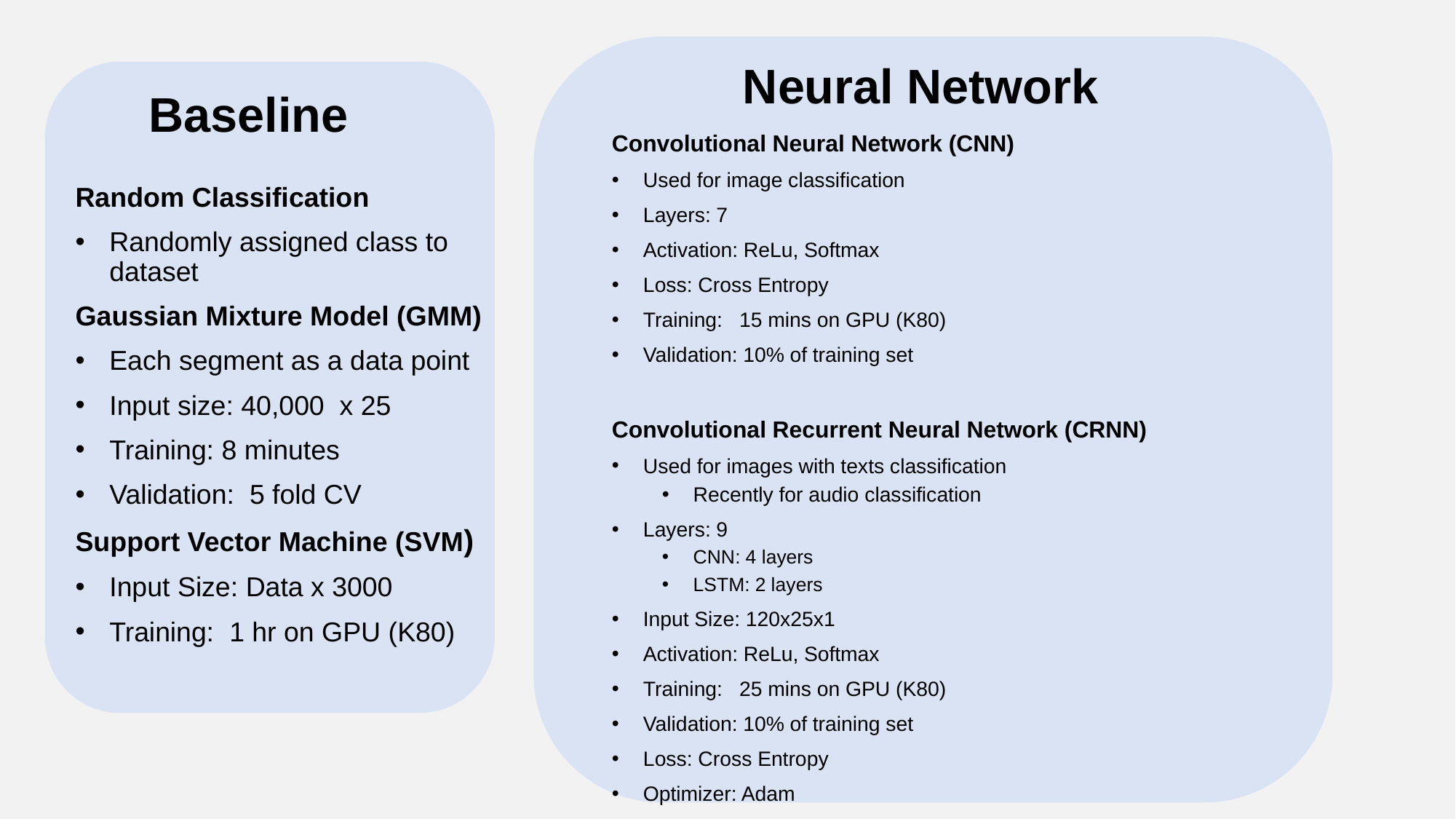

Neural Network

Baseline
Convolutional Neural Network (CNN)
Used for image classification
Layers: 7
Activation: ReLu, Softmax
Loss: Cross Entropy
Training:   15 mins on GPU (K80)
Validation: 10% of training set

Convolutional Recurrent Neural Network (CRNN)
Used for images with texts classification
Recently for audio classification
Layers: 9
CNN: 4 layers
LSTM: 2 layers
Input Size: 120x25x1
Activation: ReLu, Softmax
Training:   25 mins on GPU (K80)
Validation: 10% of training set
Loss: Cross Entropy
Optimizer: Adam

Random Classification
Randomly assigned class to dataset
Gaussian Mixture Model (GMM)
Each segment as a data point
Input size: 40,000  x 25
Training: 8 minutes
Validation:  5 fold CV
Support Vector Machine (SVM)
Input Size: Data x 3000
Training:  1 hr on GPU (K80)